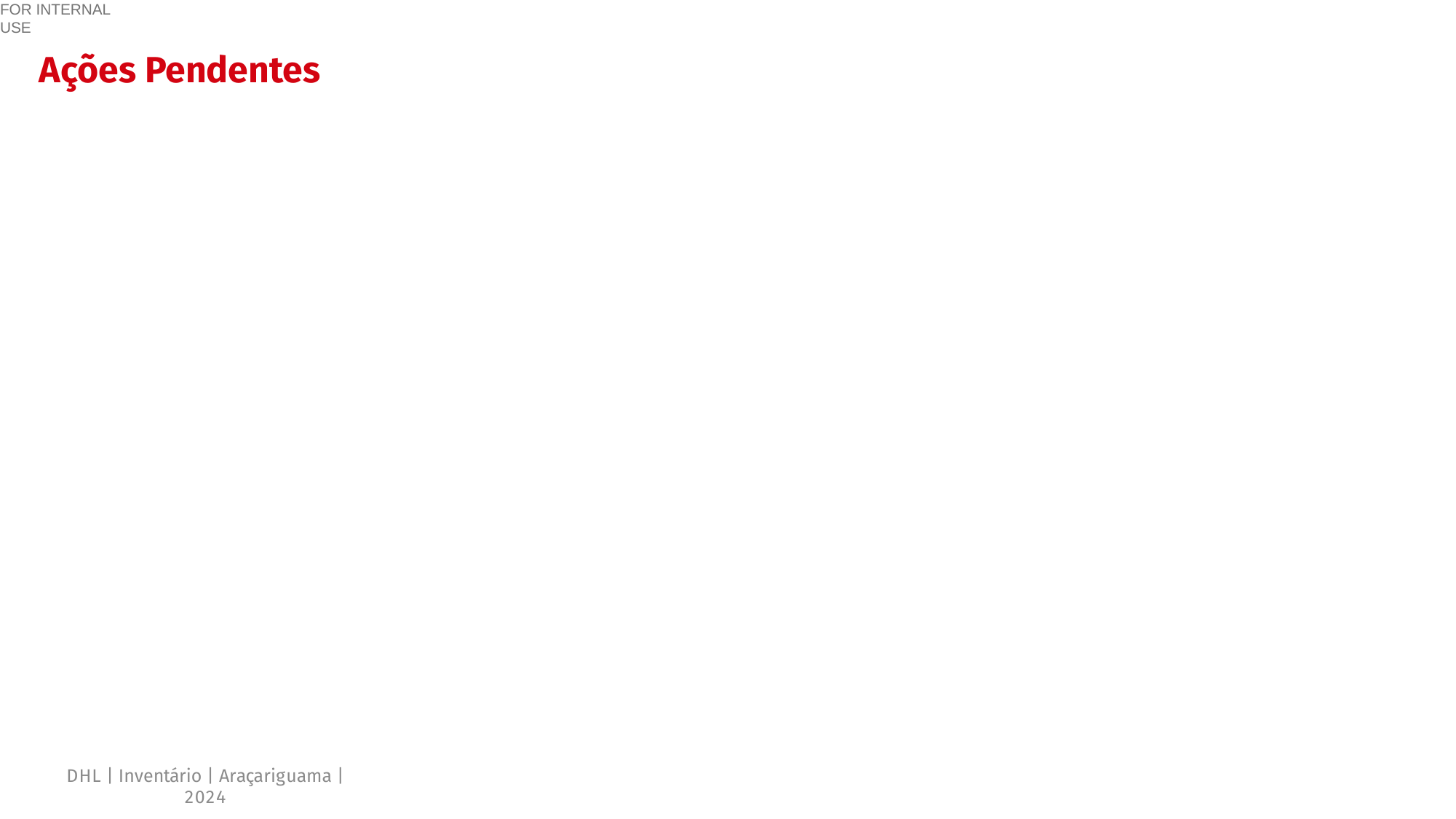

Ações Pendentes
DHL | Inventário | Araçariguama | 2024
3